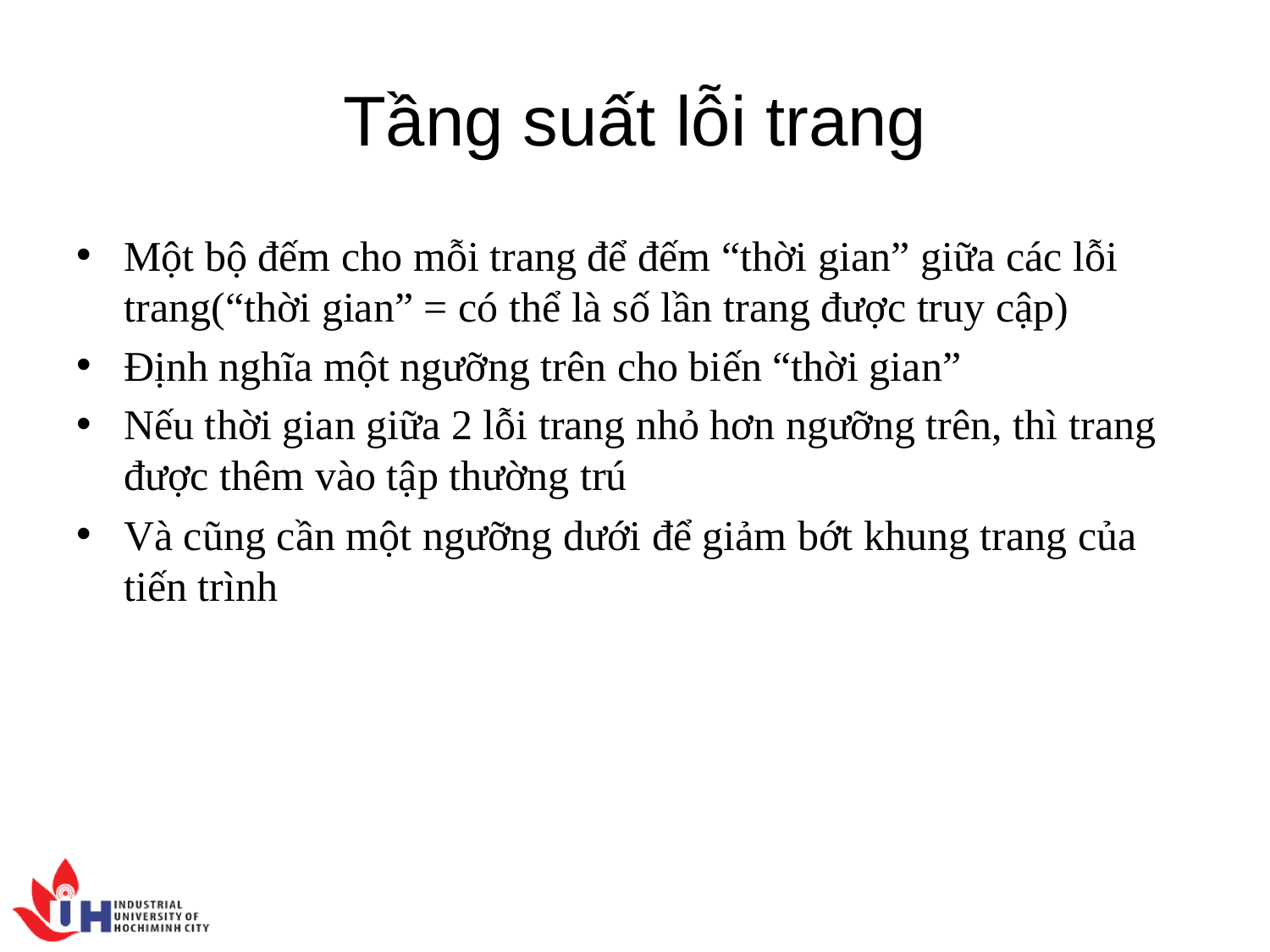

# Tầng suất lỗi trang
Một bộ đếm cho mỗi trang để đếm “thời gian” giữa các lỗi trang(“thời gian” = có thể là số lần trang được truy cập)
Định nghĩa một ngưỡng trên cho biến “thời gian”
Nếu thời gian giữa 2 lỗi trang nhỏ hơn ngưỡng trên, thì trang được thêm vào tập thường trú
Và cũng cần một ngưỡng dưới để giảm bớt khung trang của tiến trình